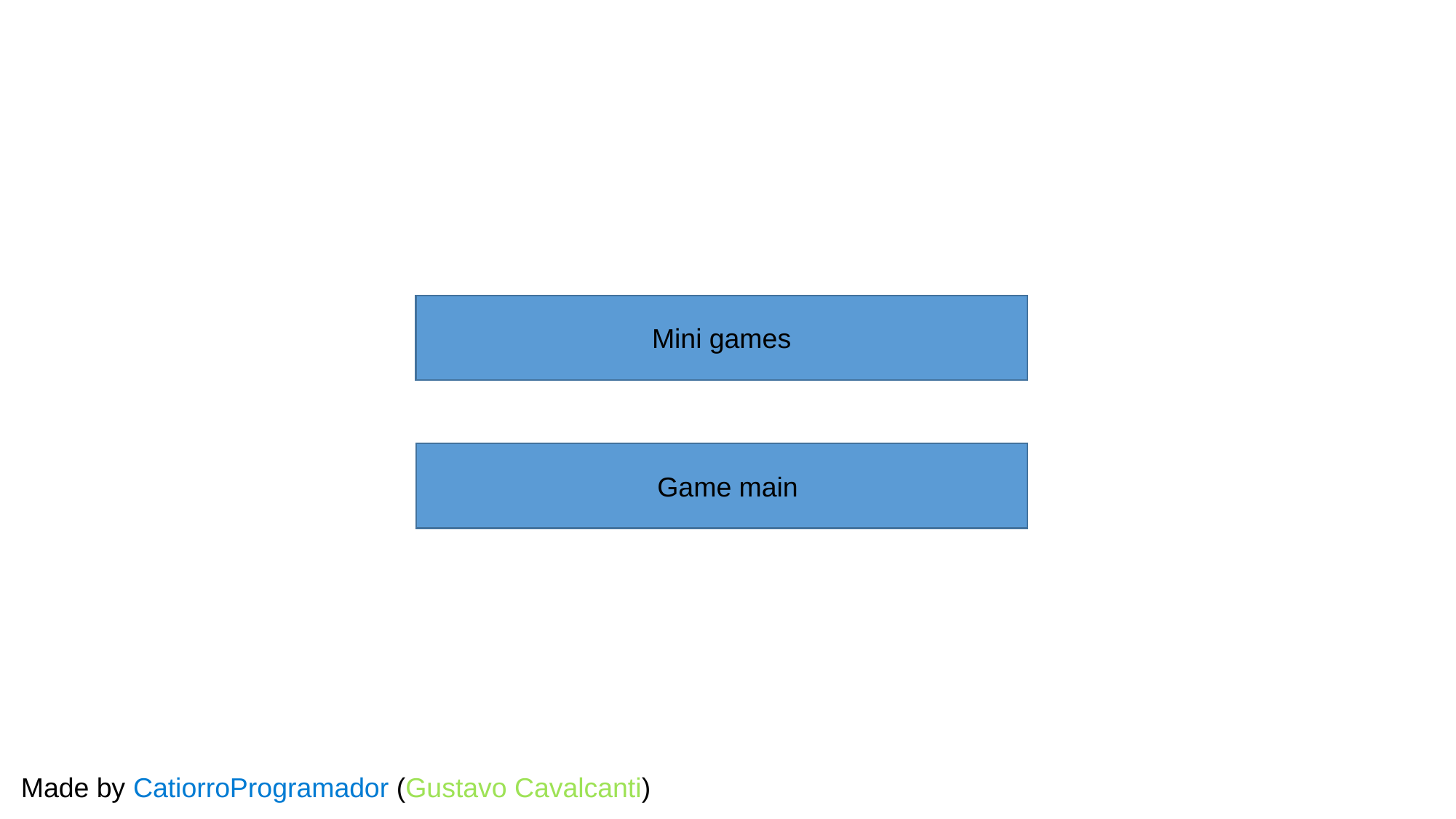

Mini games

Game main
Made by CatiorroProgramador (Gustavo Cavalcanti)